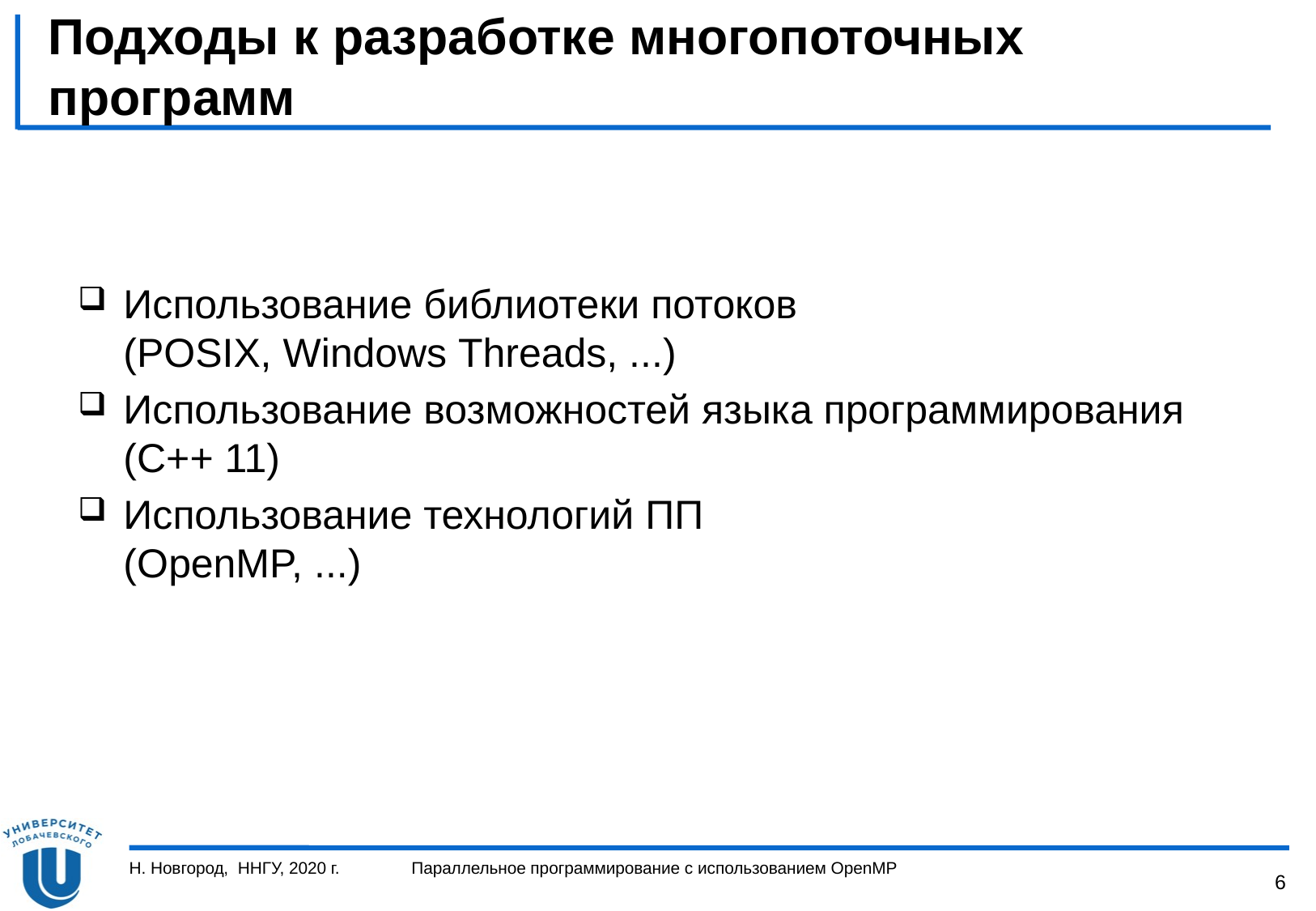

# Подходы к разработке многопоточных  программ

Использование библиотеки потоков 
(POSIX, Windows Threads, ...)
Использование возможностей языка программирования
(C++ 11)
Использование технологий ПП 
(OpenMP, ...)

Н. Новгород,  ННГУ, 2020 г.
Параллельное программирование с использованием OpenMP
6